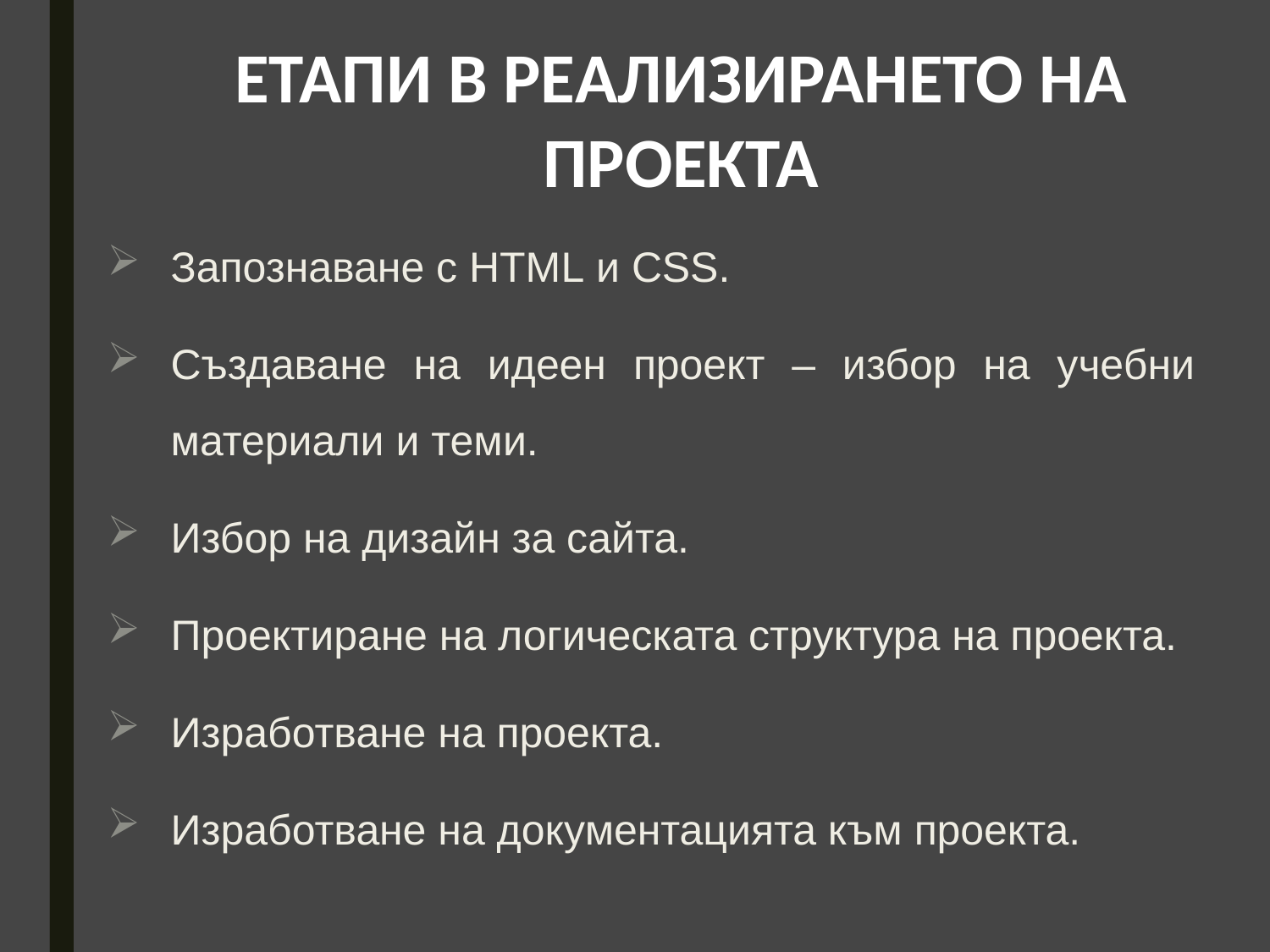

Етапи в реализирането на проекта
Запознаване с HTML и CSS.
Създаване на идеен проект – избор на учебни материали и теми.
Избор на дизайн за сайта.
Проектиране на логическата структура на проекта.
Изработване на проекта.
Изработване на документацията към проекта.